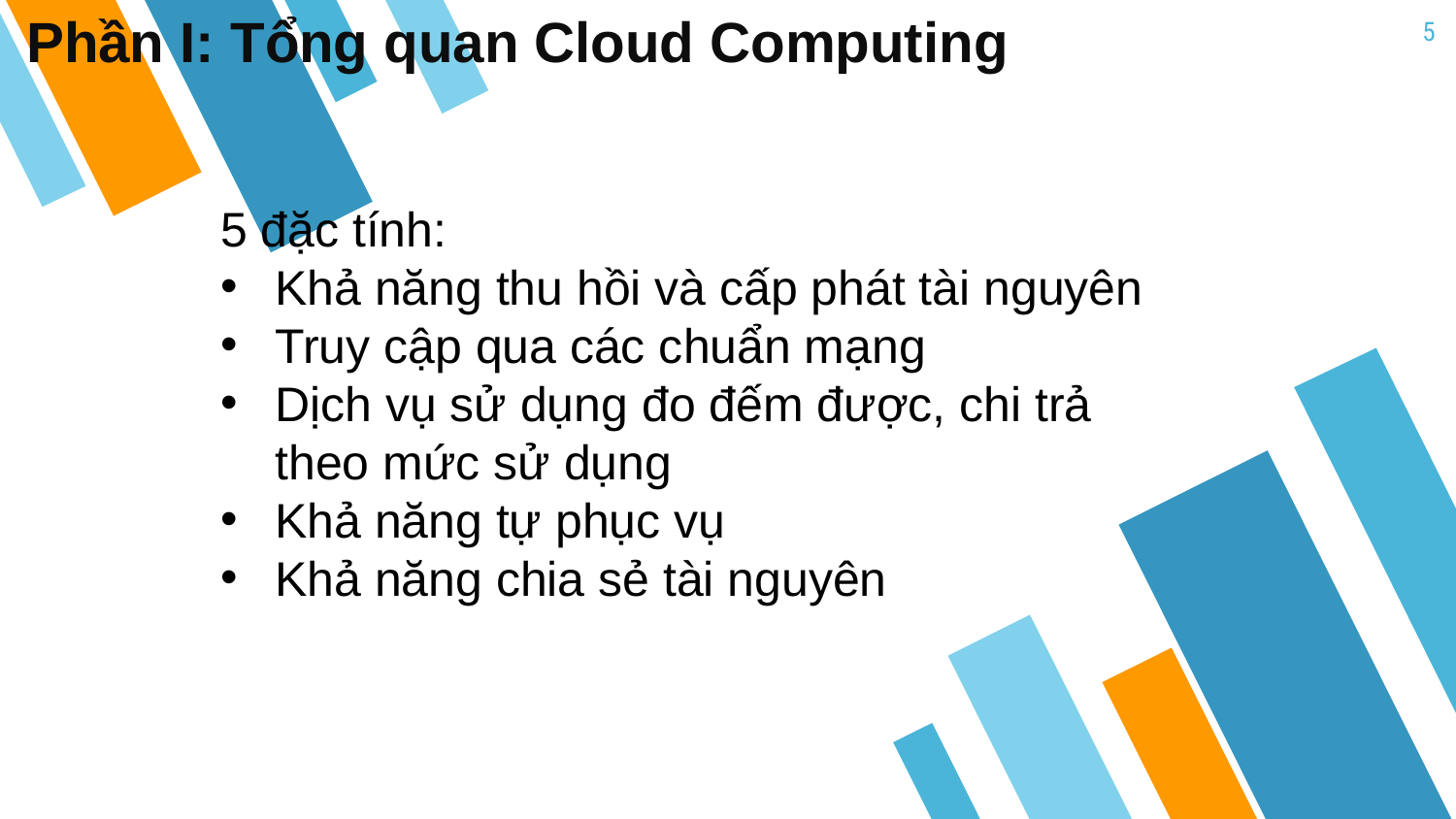

Phần I: Tổng quan Cloud Computing

5
5 đặc tính:
Khả năng thu hồi và cấp phát tài nguyên
Truy cập qua các chuẩn mạng
Dịch vụ sử dụng đo đếm được, chi trả theo mức sử dụng
Khả năng tự phục vụ
Khả năng chia sẻ tài nguyên